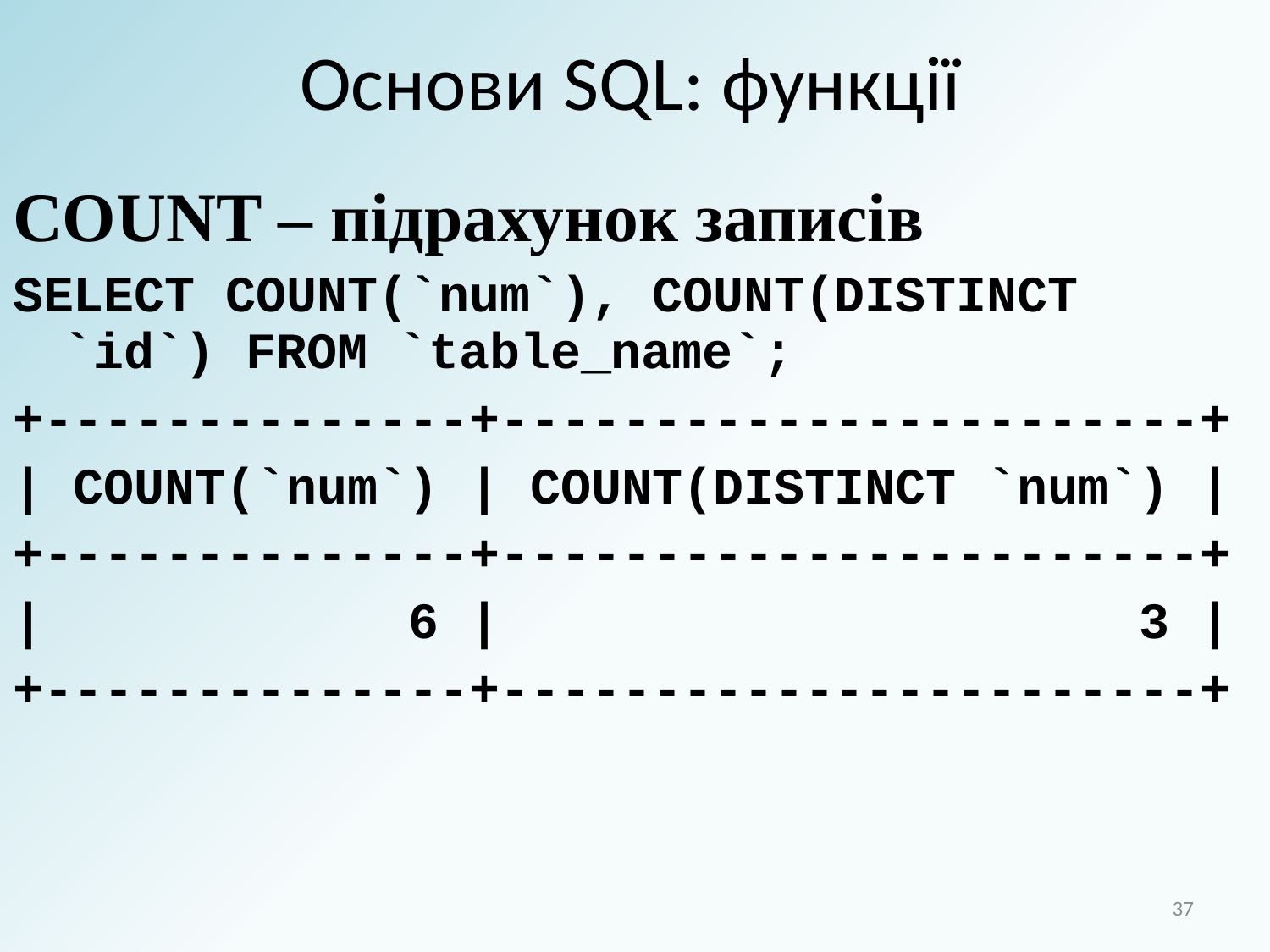

# Основи SQL: функції
COUNT – підрахунок записів
SELECT COUNT(`num`), COUNT(DISTINCT `id`) FROM `table_name`;
+--------------+-----------------------+
| COUNT(`num`) | COUNT(DISTINCT `num`) |
+--------------+-----------------------+
|            6 |                     3 |
+--------------+-----------------------+
37